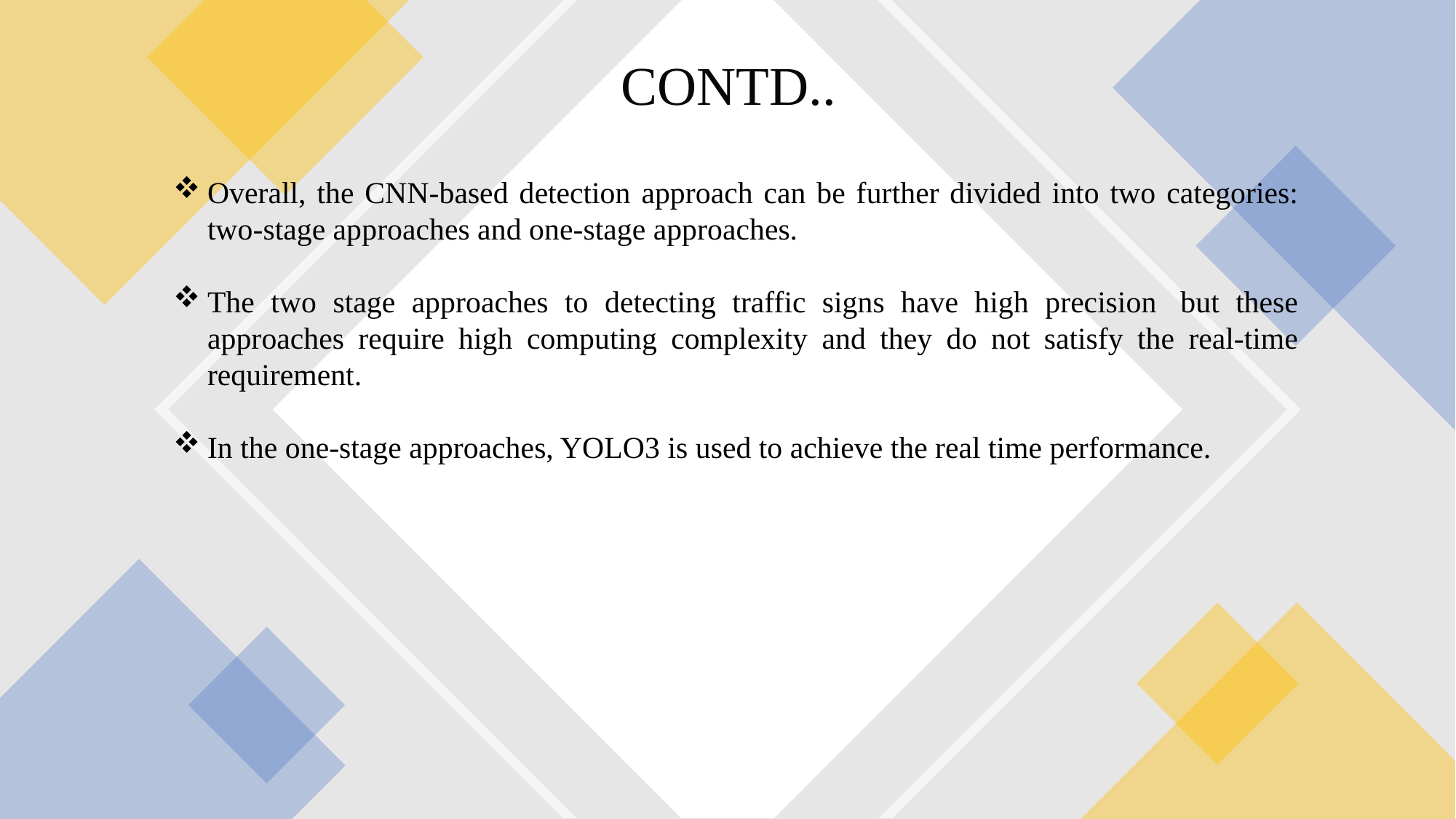

# CONTD..

Overall, the CNN-based detection approach can be further divided into two categories: two-stage approaches and one-stage approaches.

The two stage approaches to detecting traffic signs have high precision  but these approaches require high computing complexity and they do not satisfy the real-time requirement.

In the one-stage approaches, YOLO3 is used to achieve the real time performance.